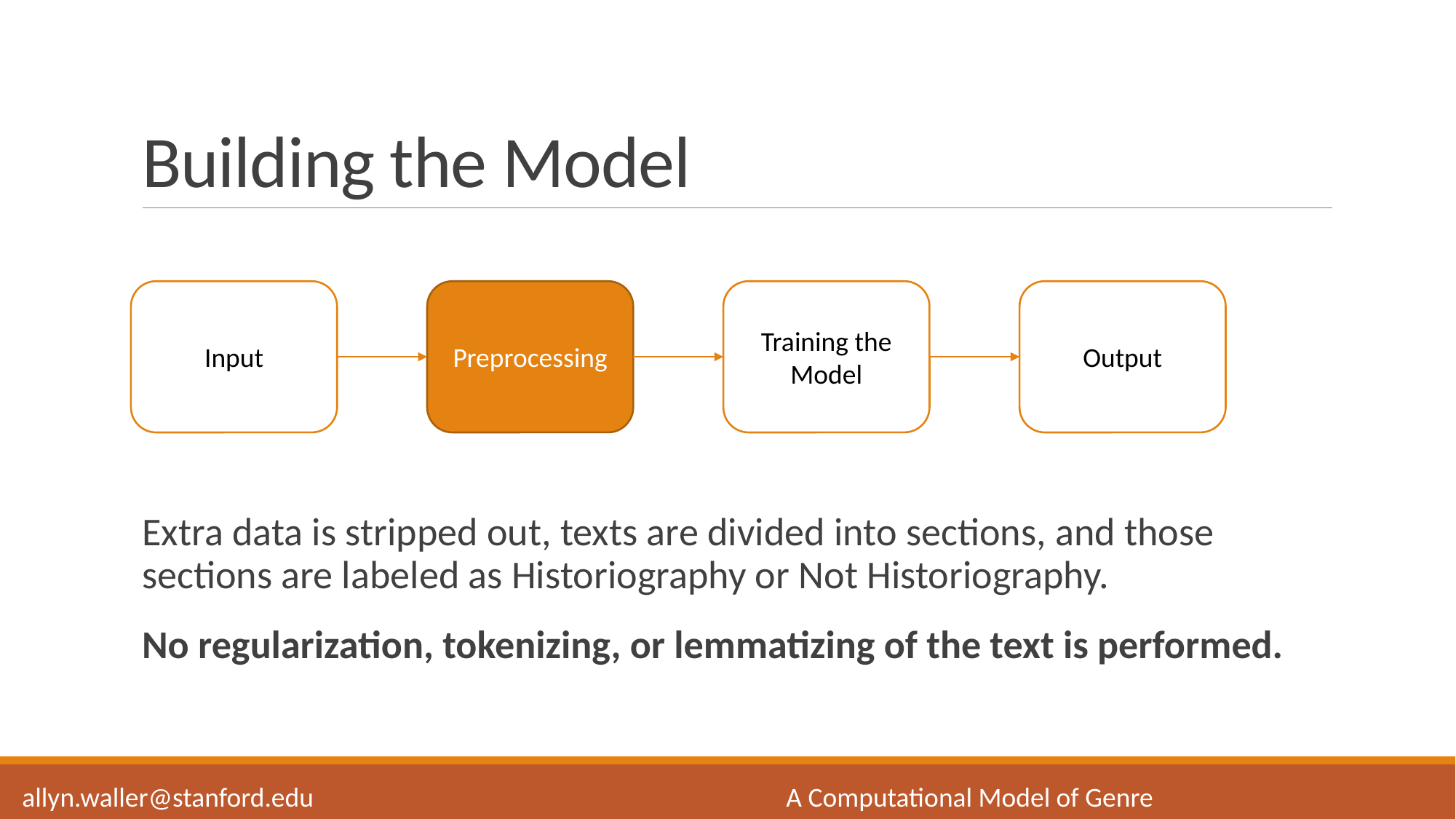

# Building the Model
Input
Preprocessing
Training the Model
Output
Extra data is stripped out, texts are divided into sections, and those sections are labeled as Historiography or Not Historiography.
No regularization, tokenizing, or lemmatizing of the text is performed.
allyn.waller@stanford.edu					A Computational Model of Genre								SCS 2021